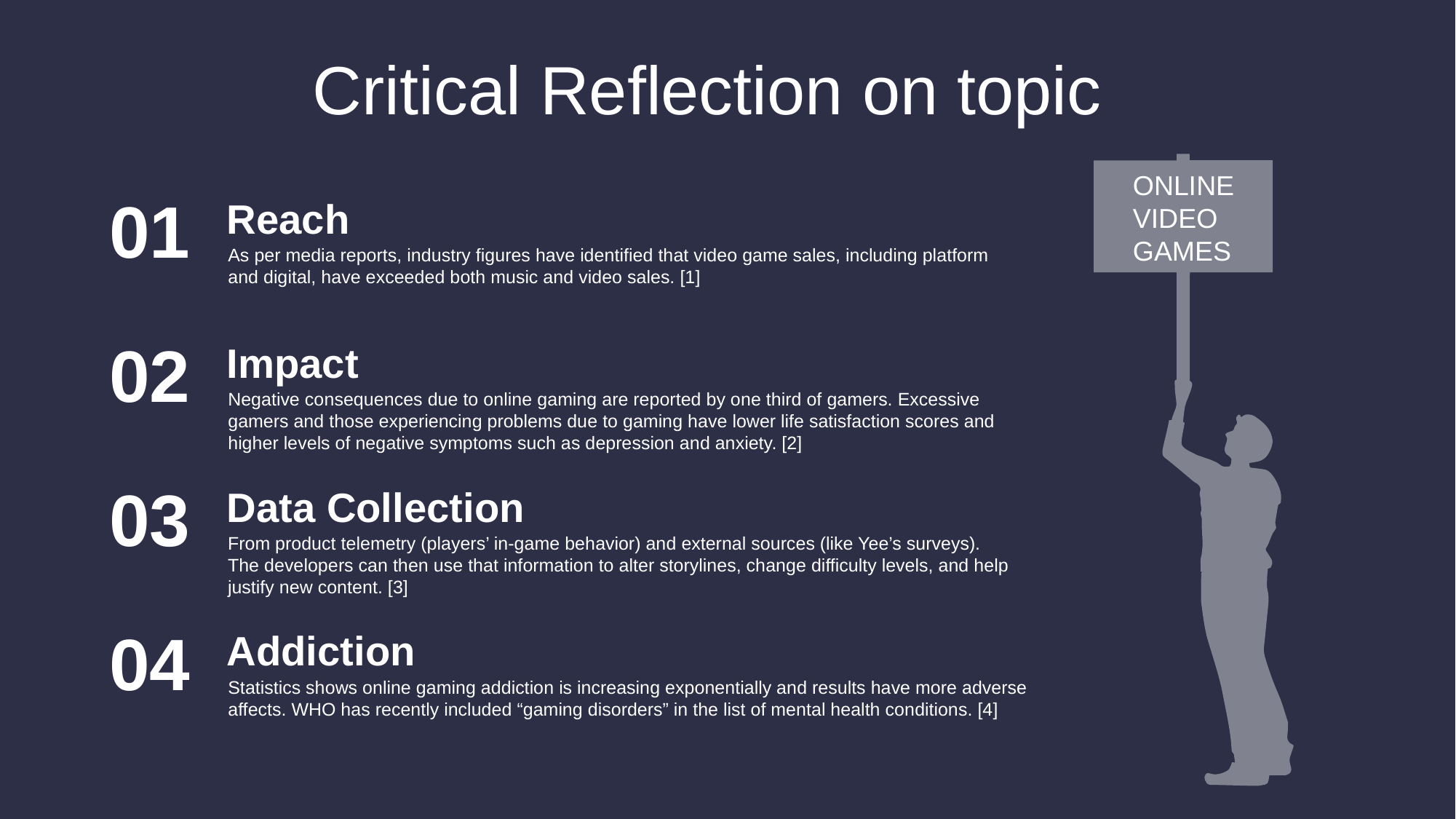

Critical Reflection on topic

ONLINE VIDEO GAMES
01
Reach
As per media reports, industry figures have identified that video game sales, including platform and digital, have exceeded both music and video sales. [1]
02
Impact
Negative consequences due to online gaming are reported by one third of gamers. Excessive gamers and those experiencing problems due to gaming have lower life satisfaction scores and higher levels of negative symptoms such as depression and anxiety. [2]
03
Data Collection
From product telemetry (players’ in-game behavior) and external sources (like Yee’s surveys). The developers can then use that information to alter storylines, change difficulty levels, and help justify new content. [3]
04
Addiction
Statistics shows online gaming addiction is increasing exponentially and results have more adverse affects. WHO has recently included “gaming disorders” in the list of mental health conditions. [4]